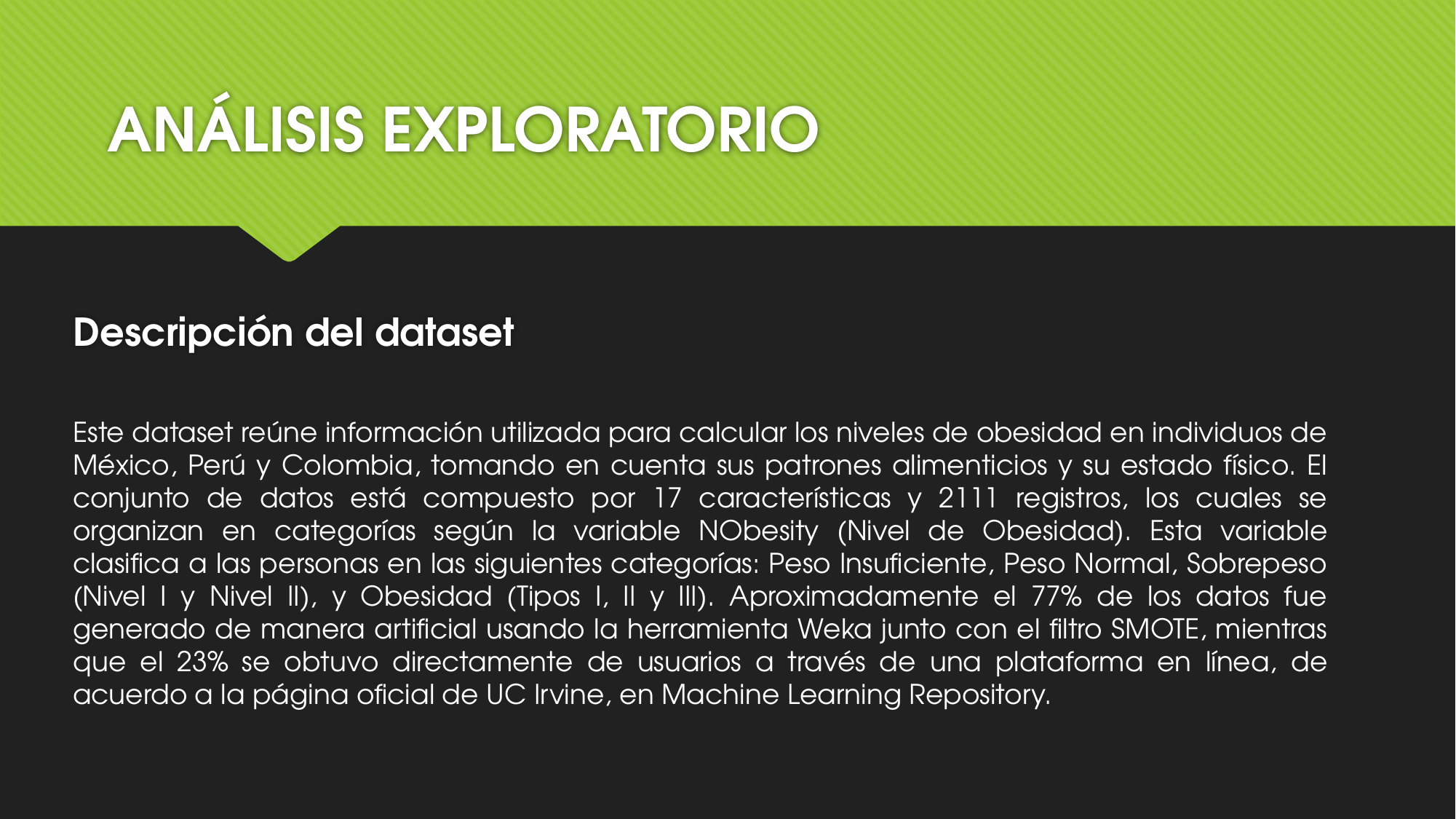

# ANÁLISIS EXPLORATORIO
Descripción del dataset
Este dataset reúne información utilizada para calcular los niveles de obesidad en individuos de México, Perú y Colombia, tomando en cuenta sus patrones alimenticios y su estado físico. El conjunto de datos está compuesto por 17 características y 2111 registros, los cuales se organizan en categorías según la variable NObesity (Nivel de Obesidad). Esta variable clasifica a las personas en las siguientes categorías: Peso Insuficiente, Peso Normal, Sobrepeso (Nivel I y Nivel II), y Obesidad (Tipos I, II y III). Aproximadamente el 77% de los datos fue generado de manera artificial usando la herramienta Weka junto con el filtro SMOTE, mientras que el 23% se obtuvo directamente de usuarios a través de una plataforma en línea, de acuerdo a la página oficial de UC Irvine, en Machine Learning Repository.